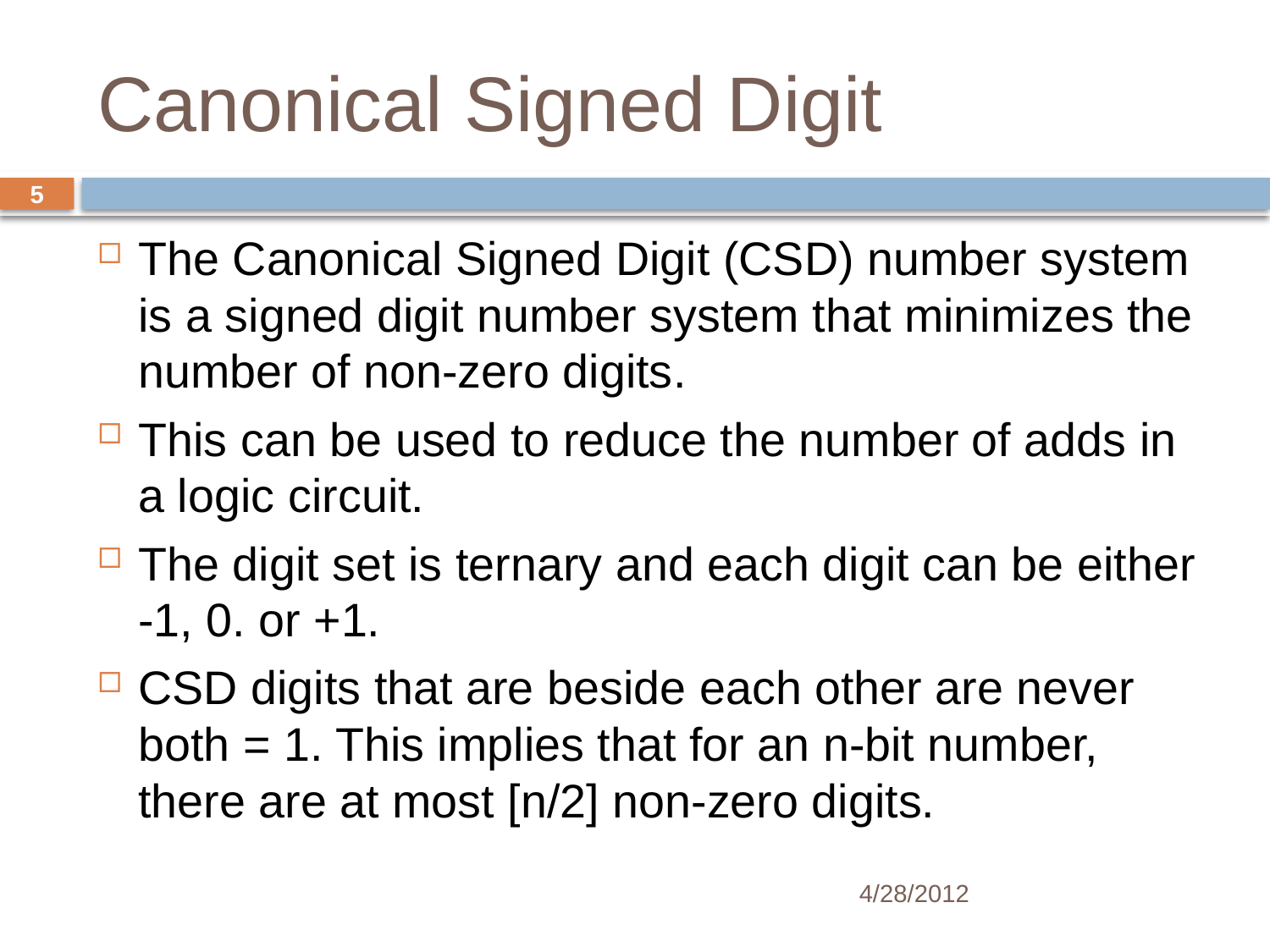

# Canonical Signed Digit
5
The Canonical Signed Digit (CSD) number system is a signed digit number system that minimizes the number of non-zero digits.
This can be used to reduce the number of adds in a logic circuit.
The digit set is ternary and each digit can be either -1, 0. or +1.
CSD digits that are beside each other are never both = 1. This implies that for an n-bit number, there are at most [n/2] non-zero digits.
4/28/2012